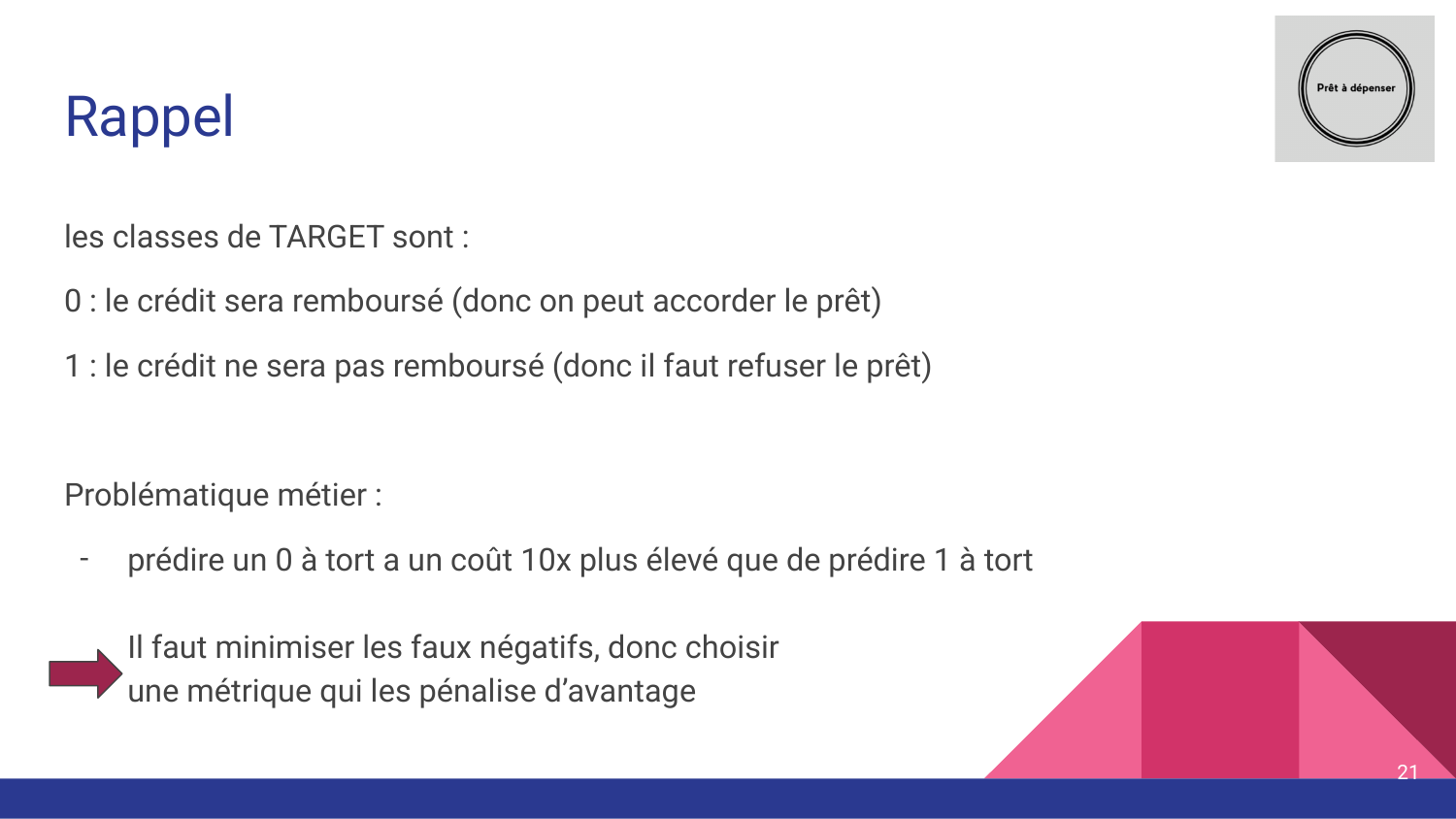

# Rappel
les classes de TARGET sont :
0 : le crédit sera remboursé (donc on peut accorder le prêt)
1 : le crédit ne sera pas remboursé (donc il faut refuser le prêt)

Problématique métier :
prédire un 0 à tort a un coût 10x plus élevé que de prédire 1 à tort
Il faut minimiser les faux négatifs, donc choisir
une métrique qui les pénalise d’avantage

21